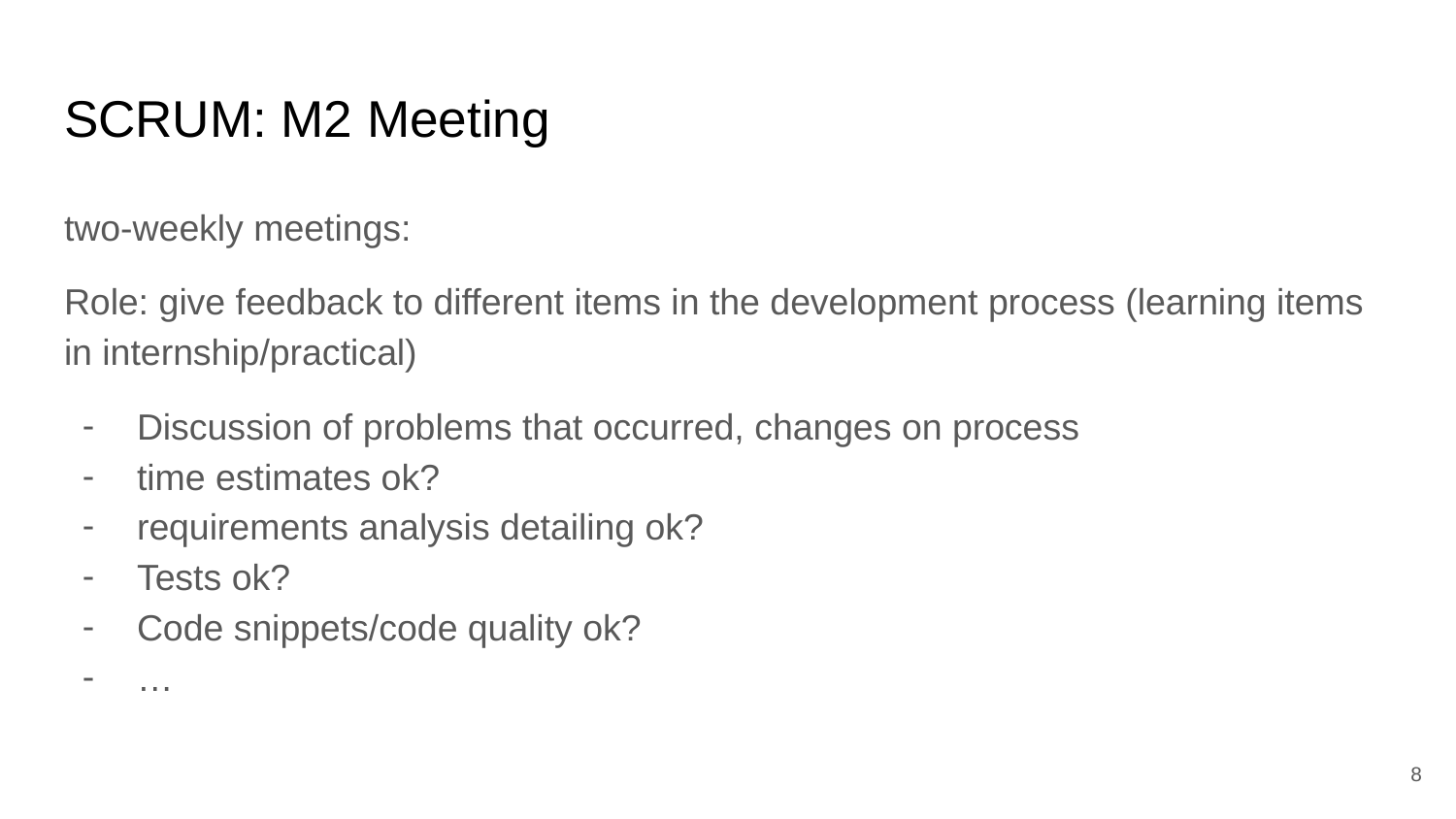

# SCRUM: M2 Meeting
two-weekly meetings:
Role: give feedback to different items in the development process (learning items in internship/practical)
Discussion of problems that occurred, changes on process
time estimates ok?
requirements analysis detailing ok?
Tests ok?
Code snippets/code quality ok?
…
8